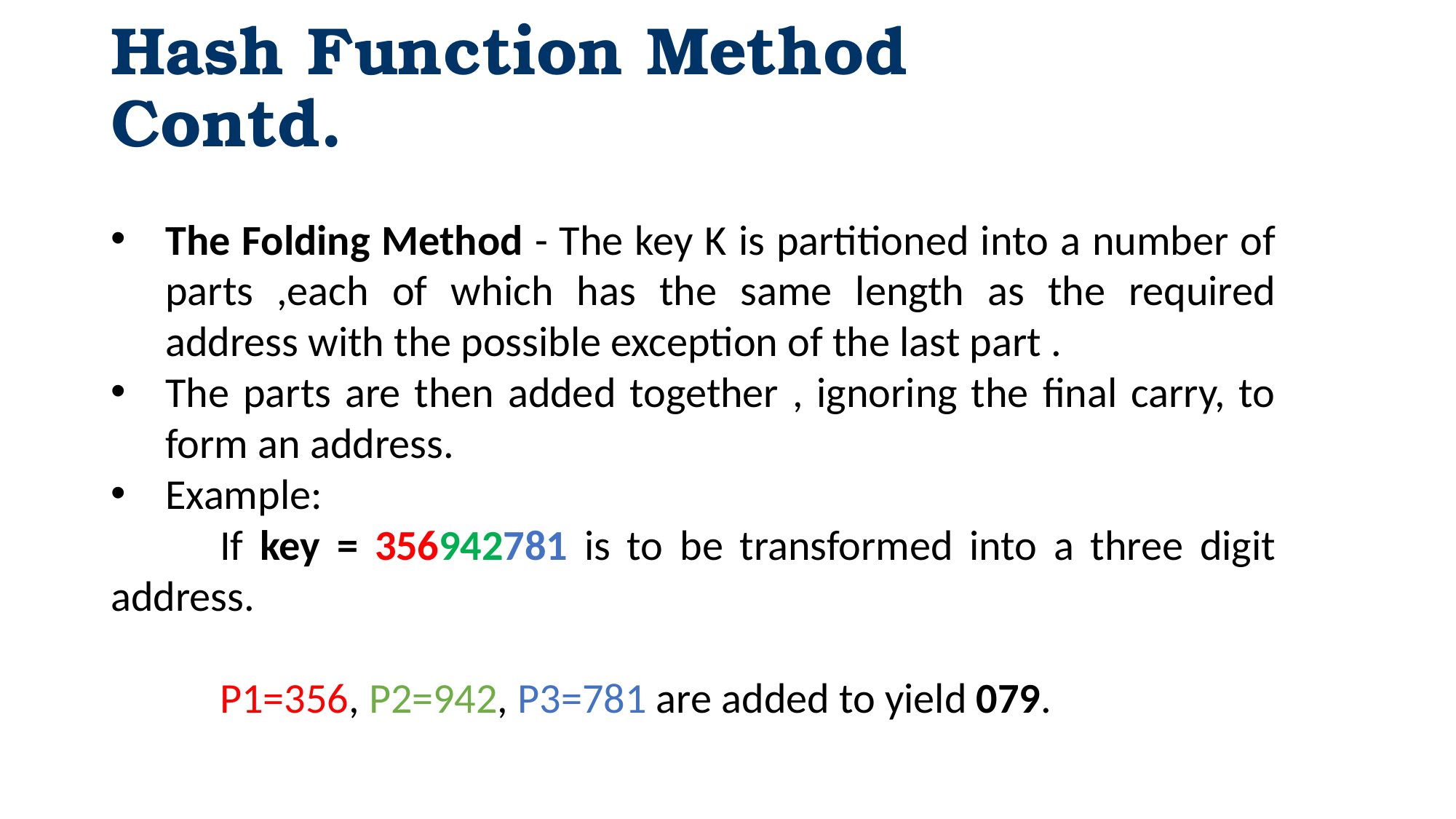

# Hash Function Method             Contd.
The Folding Method - The key K is partitioned into a number of parts ,each of which has the same length as the required address with the possible exception of the last part .
The parts are then added together , ignoring the final carry, to form an address.
Example:
	If key = 356942781 is to be transformed into a three digit address.

	P1=356, P2=942, P3=781 are added to yield 079.